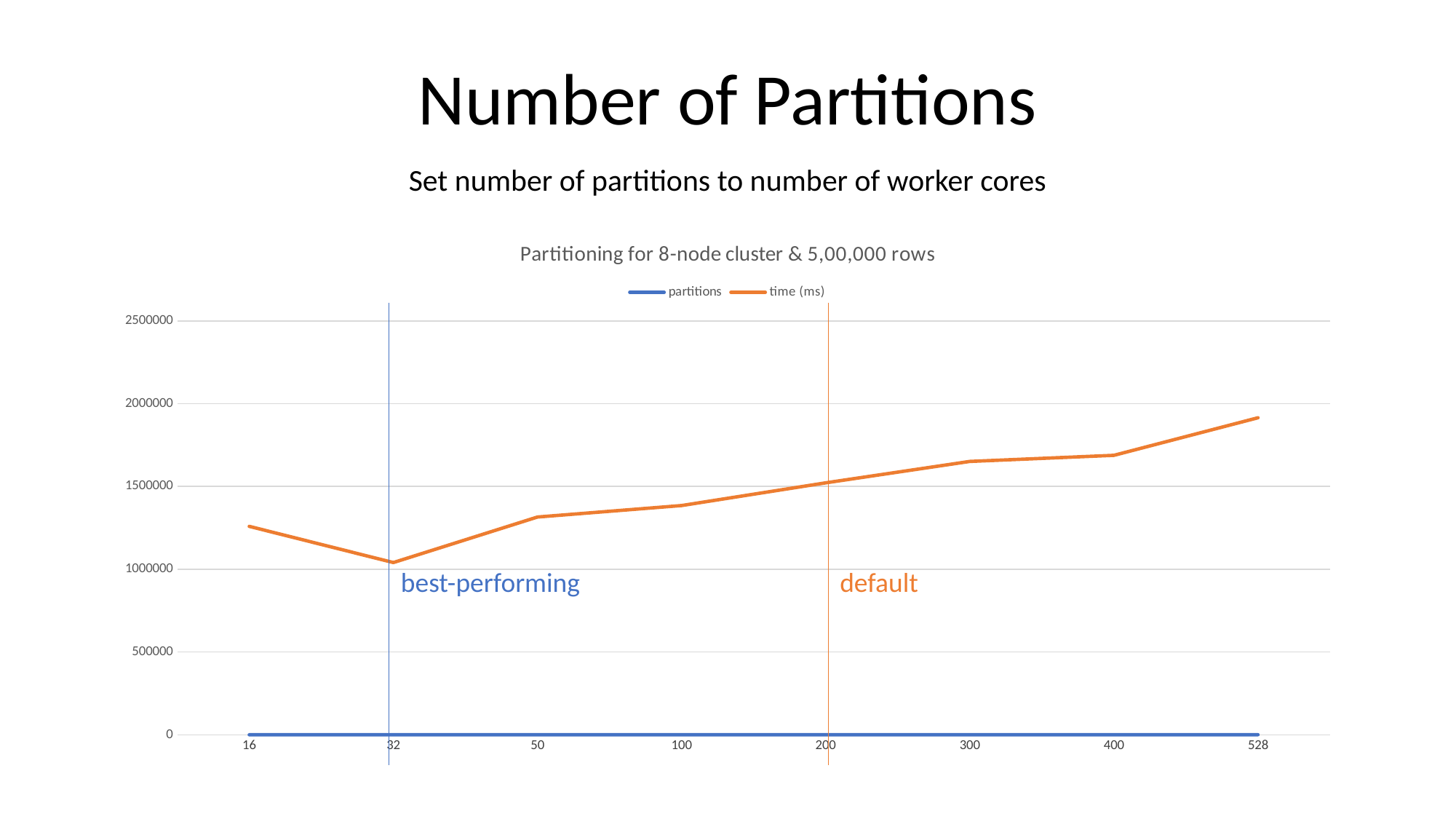

# Number of Partitions
Set number of partitions to number of worker cores

### Chart: Partitioning for 8-node cluster & 5,00,000 rows

| Category | partitions | time (ms) |
|---|---|---|
best-performing
default